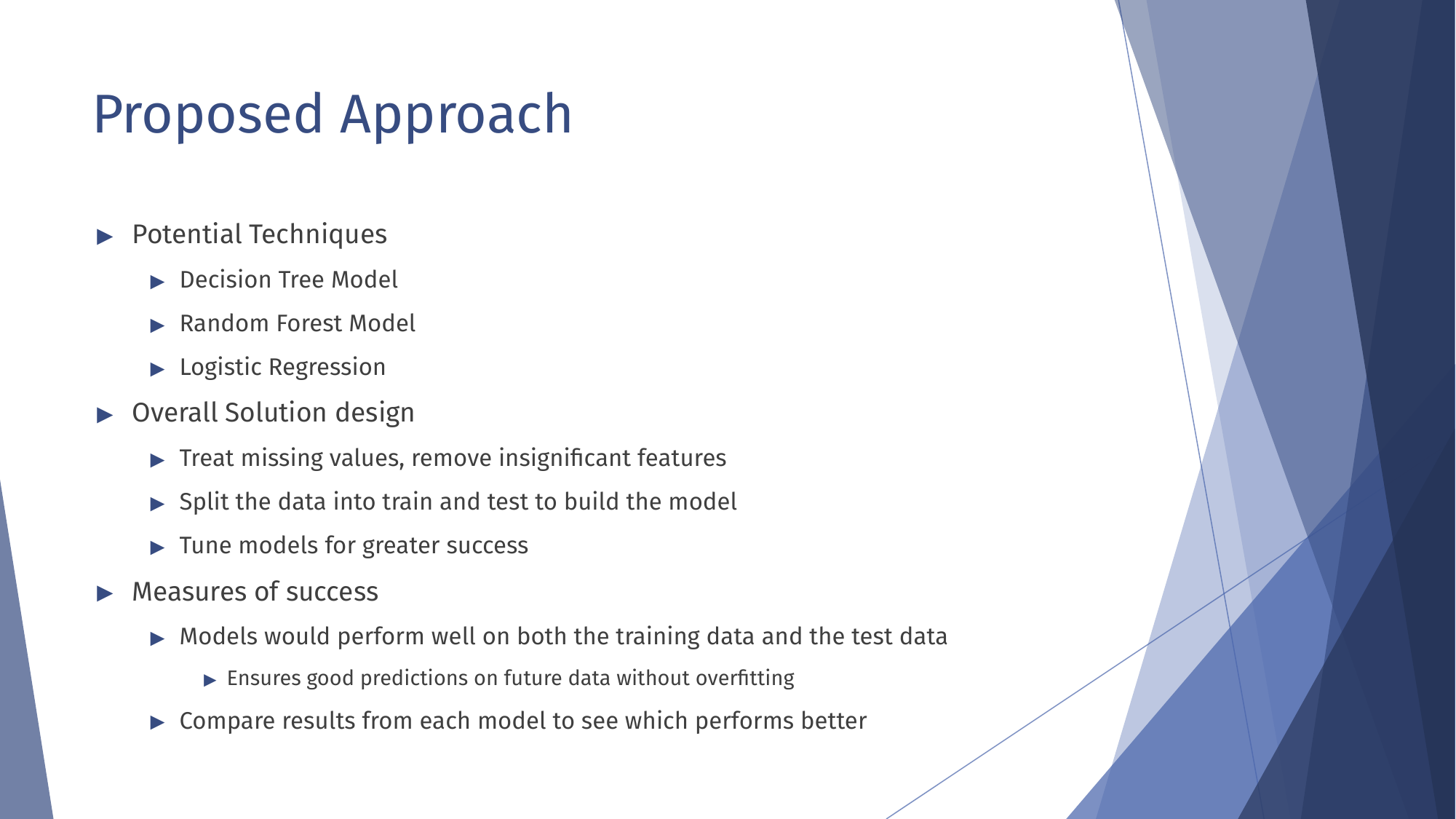

# Proposed Approach
Potential Techniques
Decision Tree Model
Random Forest Model
Logistic Regression
Overall Solution design
Treat missing values, remove insignificant features
Split the data into train and test to build the model
Tune models for greater success
Measures of success
Models would perform well on both the training data and the test data
Ensures good predictions on future data without overfitting
Compare results from each model to see which performs better